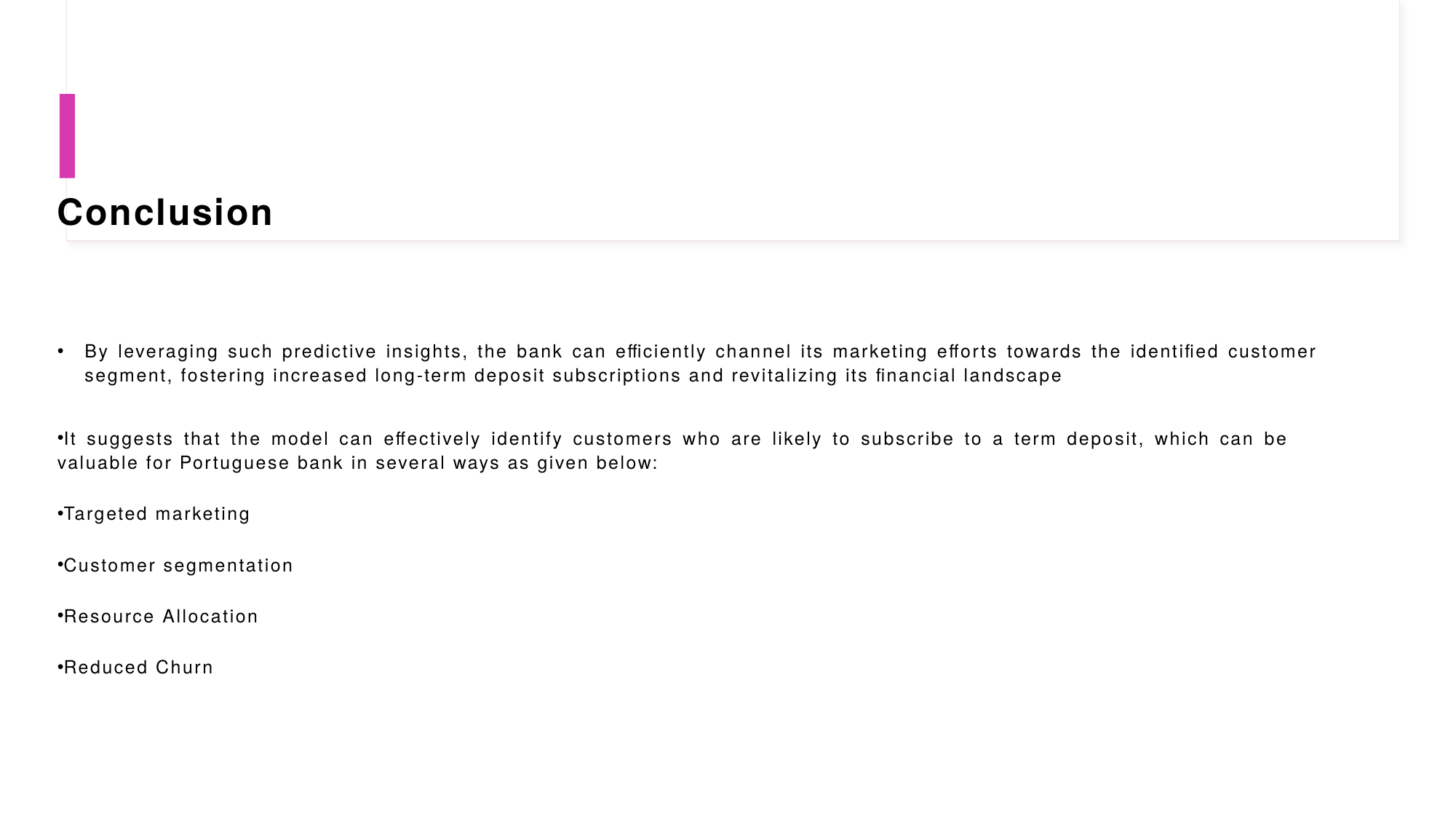

# Conclusion
By leveraging such predictive insights, the bank can efficiently channel its marketing efforts towards the identified customer segment, fostering increased long-term deposit subscriptions and revitalizing its financial landscape

It suggests that the model can effectively identify customers who are likely to subscribe to a term deposit, which can be    valuable for Portuguese bank in several ways as given below:
Targeted marketing
Customer segmentation
Resource Allocation
Reduced Churn